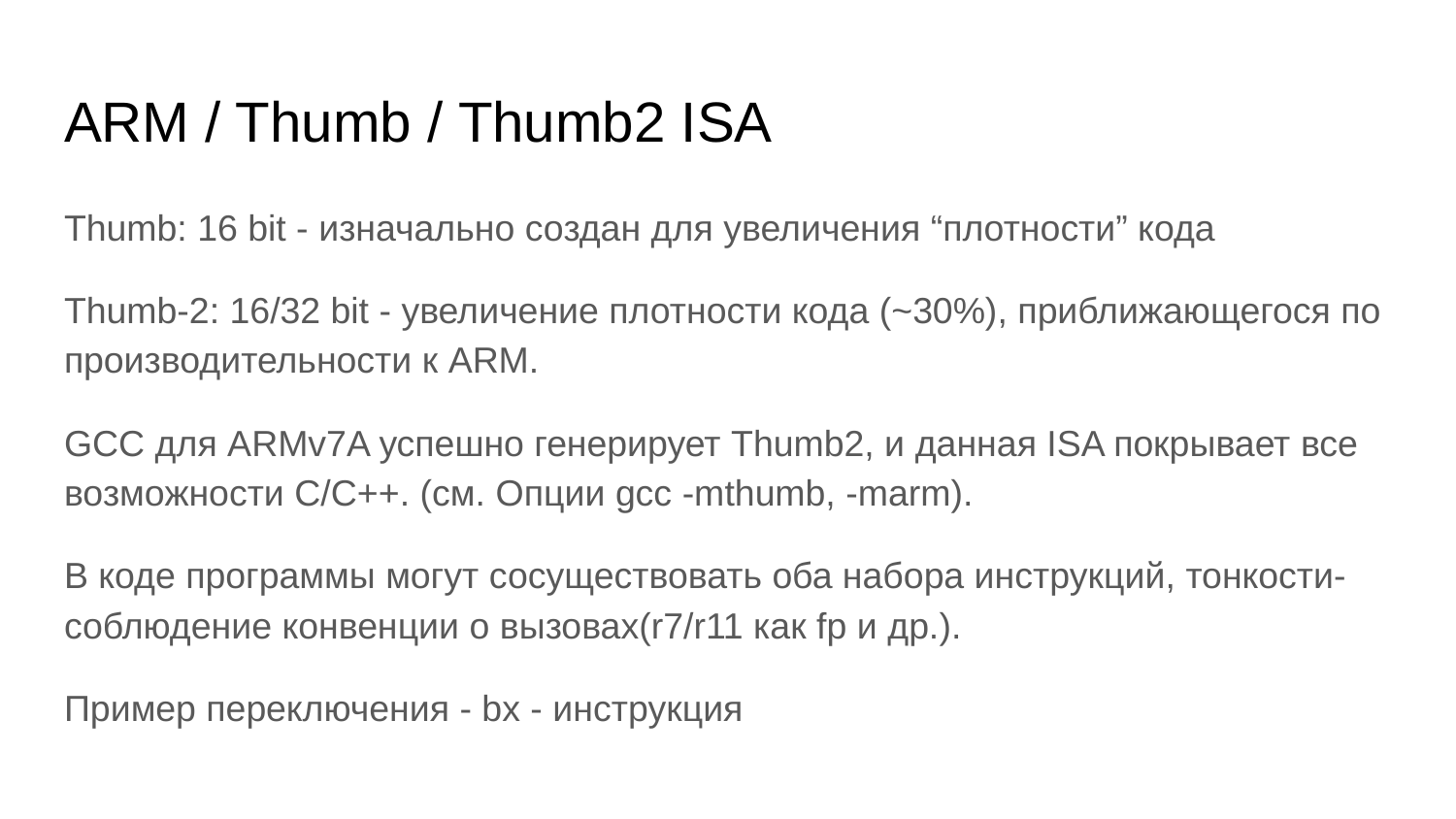

# ARM / Thumb / Thumb2 ISA
Thumb: 16 bit - изначально создан для увеличения “плотности” кода
Thumb-2: 16/32 bit - увеличение плотности кода (~30%), приближающегося по производительности к ARM.
GCC для ARMv7A успешно генерирует Thumb2, и данная ISA покрывает все возможности C/C++. (см. Опции gcc -mthumb, -marm).
В коде программы могут сосуществовать оба набора инструкций, тонкости-соблюдение конвенции о вызовах(r7/r11 как fp и др.).
Пример переключения - bx - инструкция